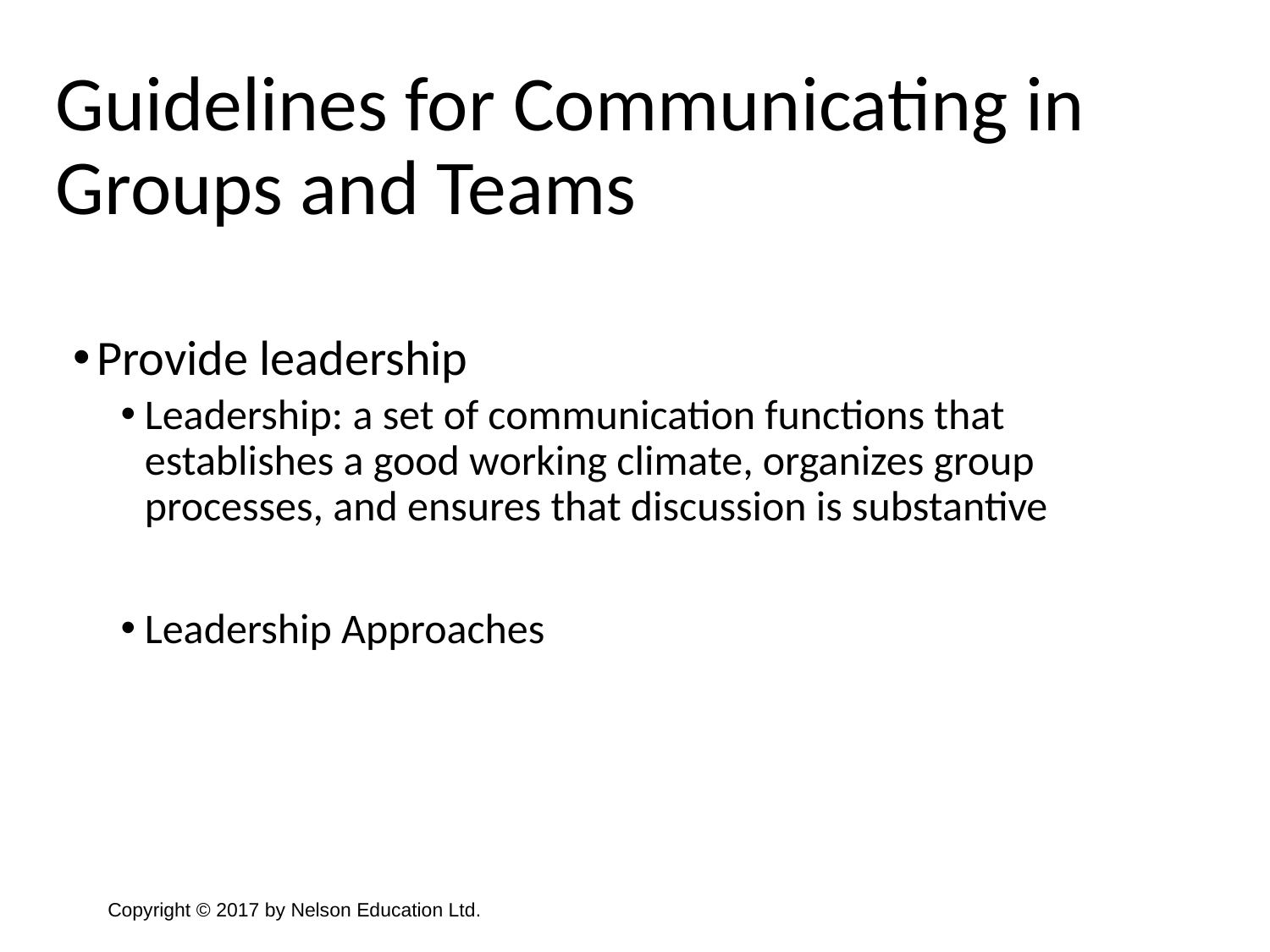

Guidelines for Communicating in Groups and Teams
Provide leadership
Leadership: a set of communication functions that establishes a good working climate, organizes group processes, and ensures that discussion is substantive

Leadership Approaches